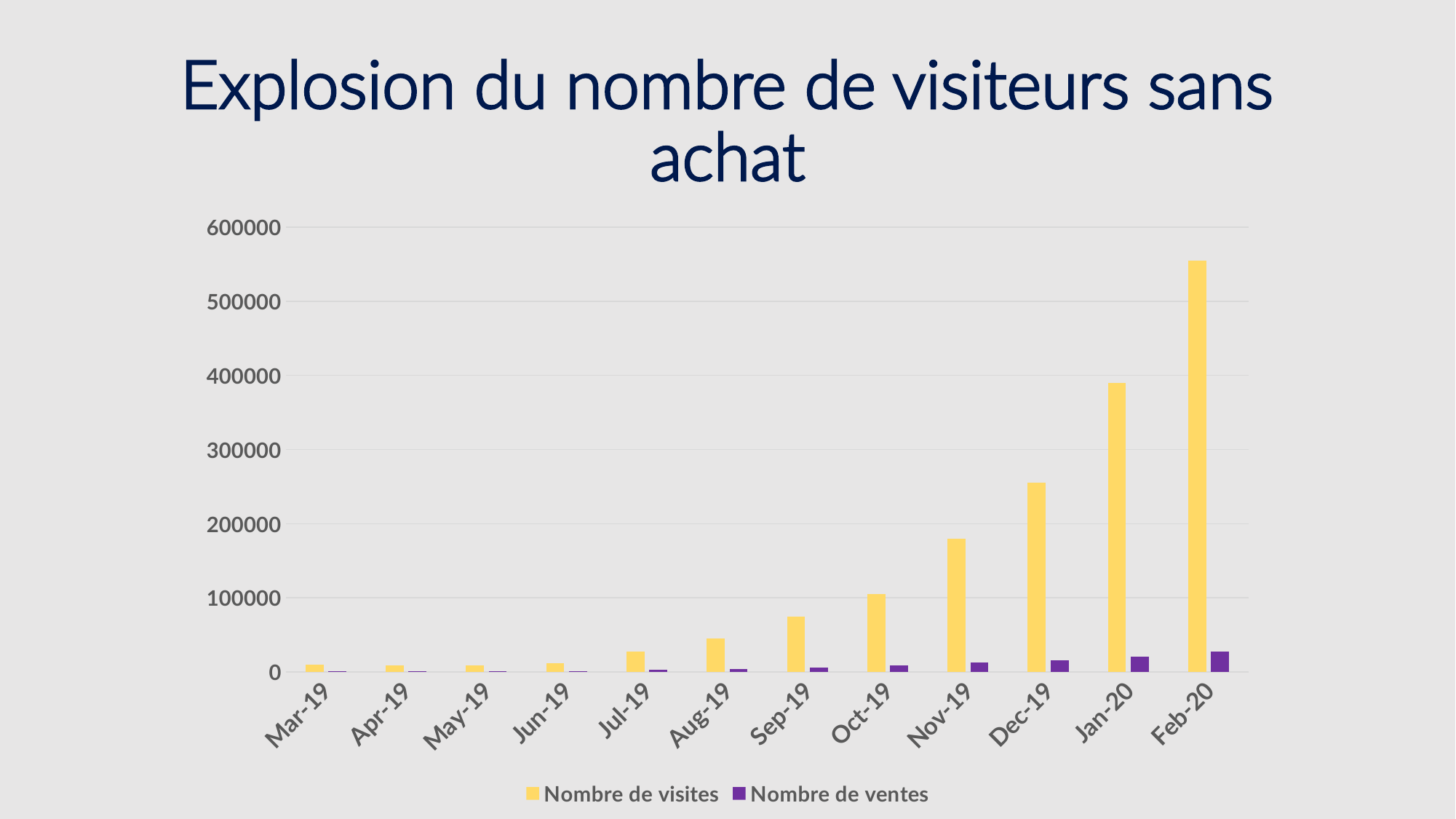

# Explosion du nombre de visiteurs sans achat

### Chart

| Category | Nombre de visites | Nombre de ventes |
|---|---|---|
| 43525 | 10000.0 | 1009.9999999999998 |
| 43556 | 9000.0 | 990.0 |
| 43586 | 9000.0 | 981.0 |
| 43617 | 12000.0 | 1206.0 |
| 43647 | 27500.0 | 2760.0 |
| 43678 | 45000.0 | 4140.0 |
| 43709 | 75000.0 | 6300.000000000001 |
| 43739 | 105000.0 | 8400.000000000002 |
| 43770 | 180000.0 | 12600.0 |
| 43800 | 255000.0 | 15299.999999999998 |
| 43831 | 390000.0 | 20670.0 |
| 43862 | 555000.0 | 27750.0 |